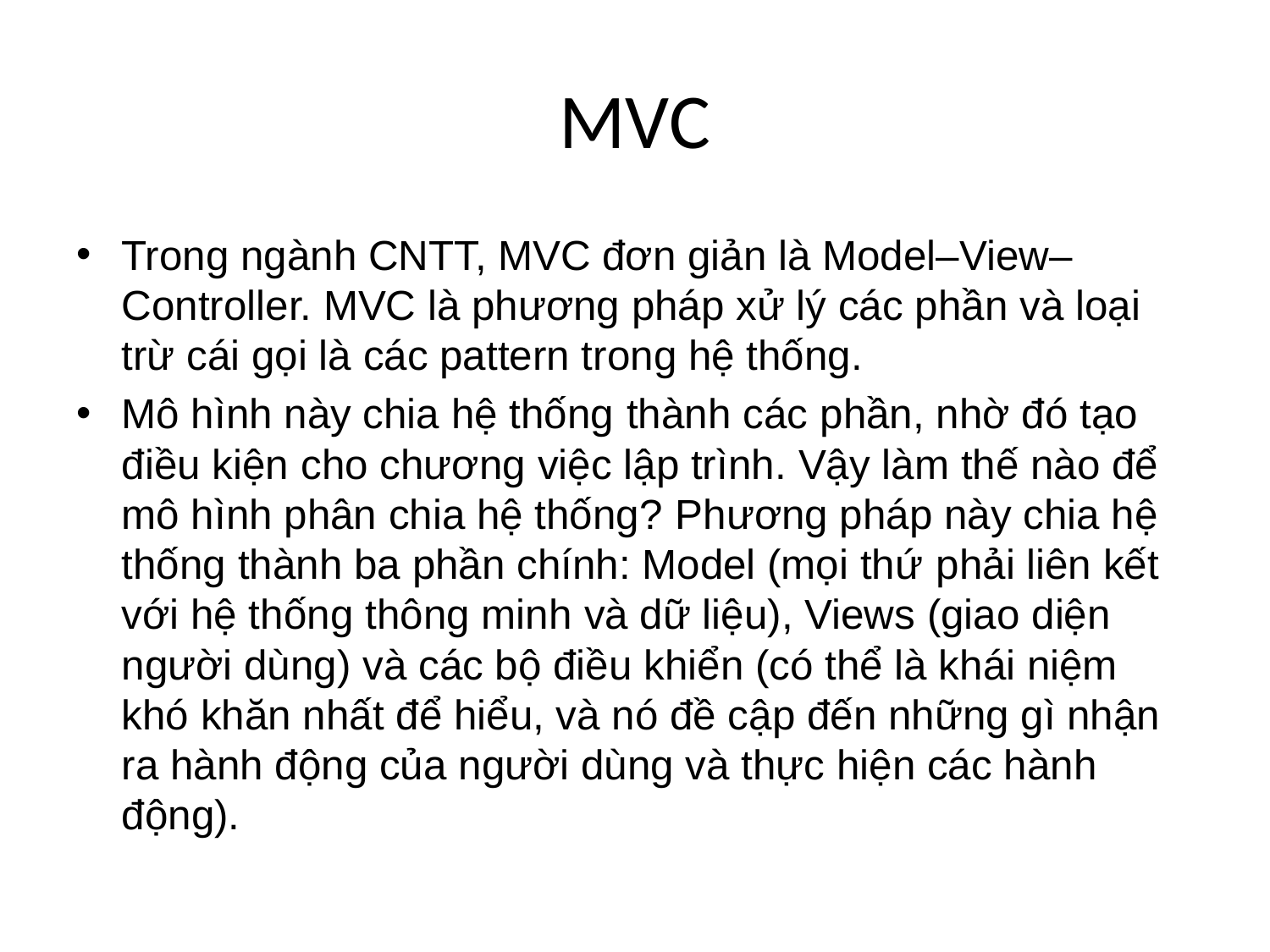

# MVC
Trong ngành CNTT, MVC đơn giản là Model–View–Controller. MVC là phương pháp xử lý các phần và loại trừ cái gọi là các pattern trong hệ thống.
Mô hình này chia hệ thống thành các phần, nhờ đó tạo điều kiện cho chương việc lập trình. Vậy làm thế nào để mô hình phân chia hệ thống? Phương pháp này chia hệ thống thành ba phần chính: Model (mọi thứ phải liên kết với hệ thống thông minh và dữ liệu), Views (giao diện người dùng) và các bộ điều khiển (có thể là khái niệm khó khăn nhất để hiểu, và nó đề cập đến những gì nhận ra hành động của người dùng và thực hiện các hành động).